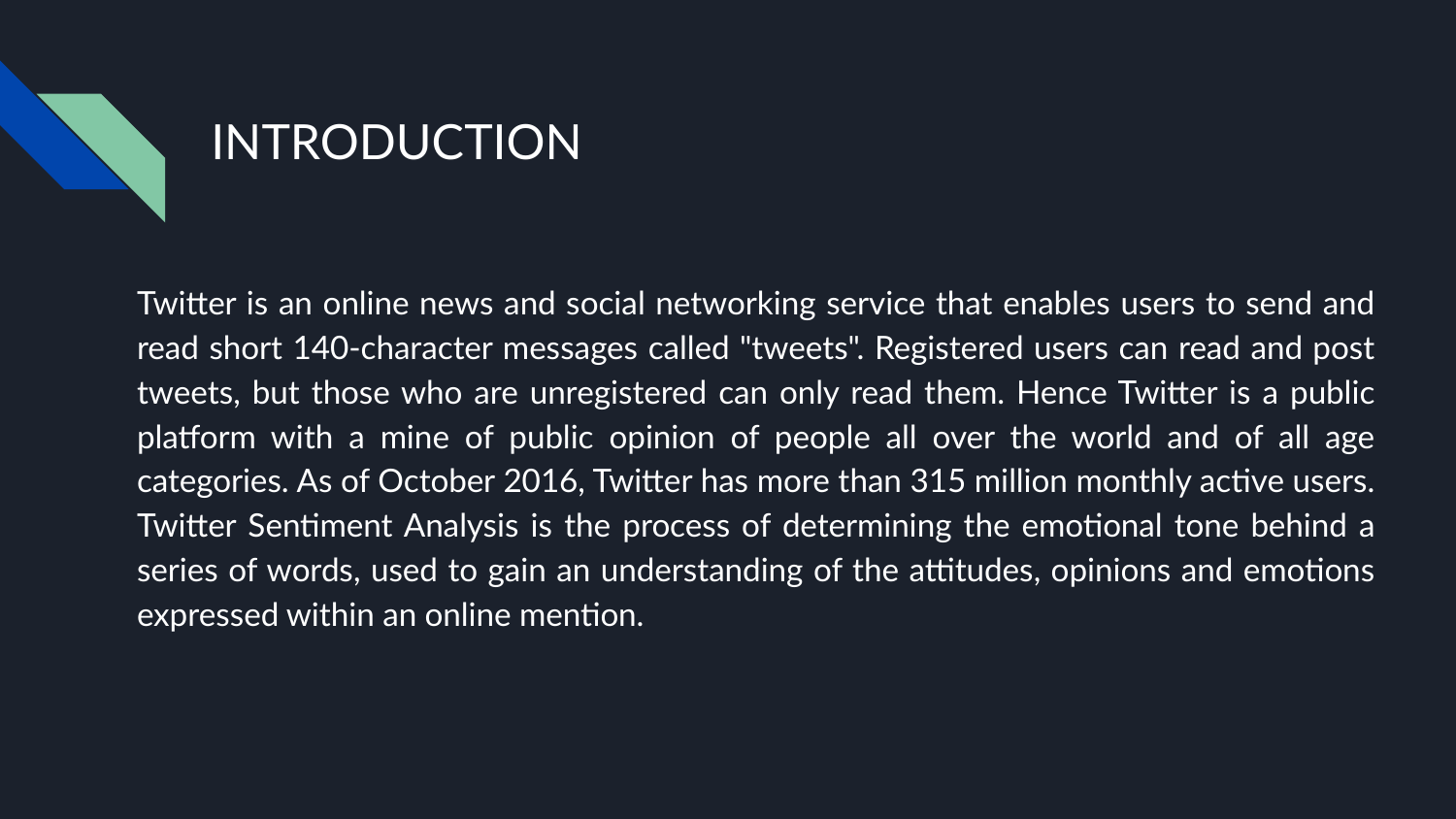

# INTRODUCTION

Twitter is an online news and social networking service that enables users to send and read short 140-character messages called "tweets". Registered users can read and post tweets, but those who are unregistered can only read them. Hence Twitter is a public platform with a mine of public opinion of people all over the world and of all age categories. As of October 2016, Twitter has more than 315 million monthly active users. Twitter Sentiment Analysis is the process of determining the emotional tone behind a series of words, used to gain an understanding of the attitudes, opinions and emotions expressed within an online mention.